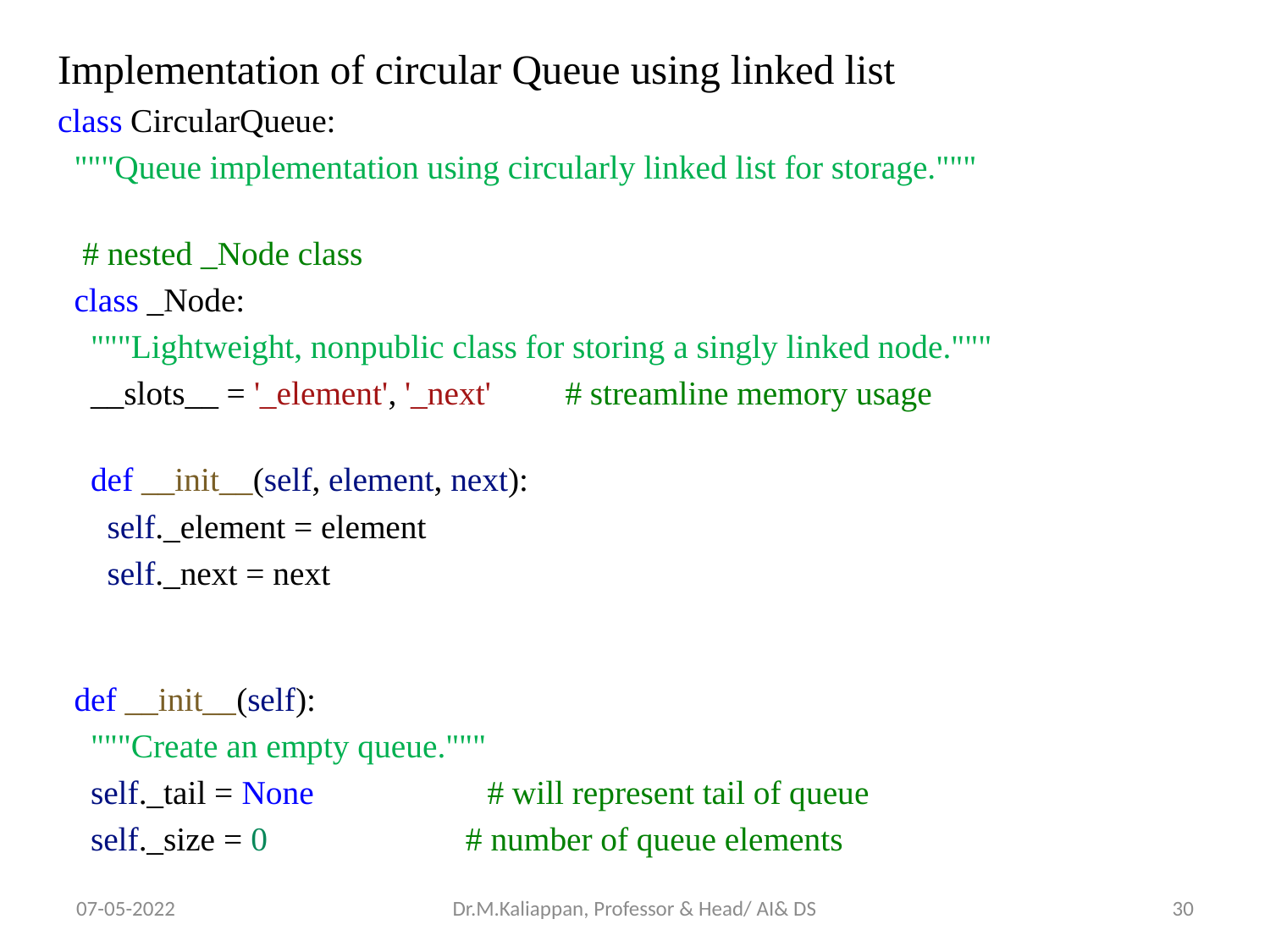

Implementation of circular Queue using linked list
class CircularQueue:
  """Queue implementation using circularly linked list for storage."""
   # nested _Node class
  class _Node:
    """Lightweight, nonpublic class for storing a singly linked node."""
    __slots__ = '_element', '_next'         # streamline memory usage
    def __init__(self, element, next):
      self._element = element
      self._next = next
  def __init__(self):
    """Create an empty queue."""
    self._tail = None                     # will represent tail of queue
    self._size = 0                        # number of queue elements

07-05-2022
Dr.M.Kaliappan, Professor & Head/ AI& DS
30